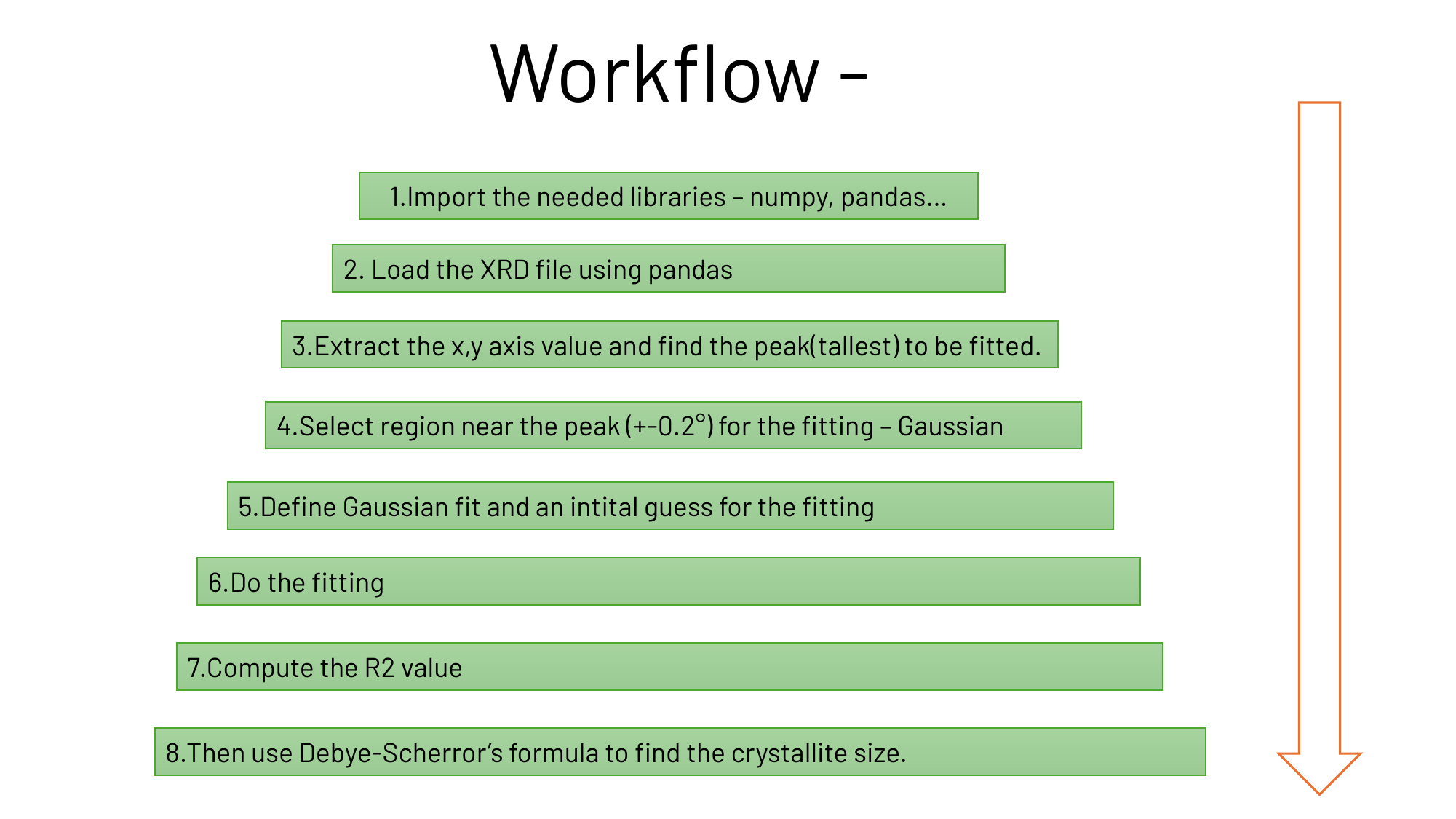

Workflow -

1.Import the needed libraries – numpy, pandas…

2. Load the XRD file using pandas
3.Extract the x,y axis value and find the peak(tallest) to be fitted.
4.Select region near the peak (+-0.2°) for the fitting – Gaussian
5.Define Gaussian fit and an intital guess for the fitting
6.Do the fitting
7.Compute the R2 value
8.Then use Debye-Scherror’s formula to find the crystallite size.